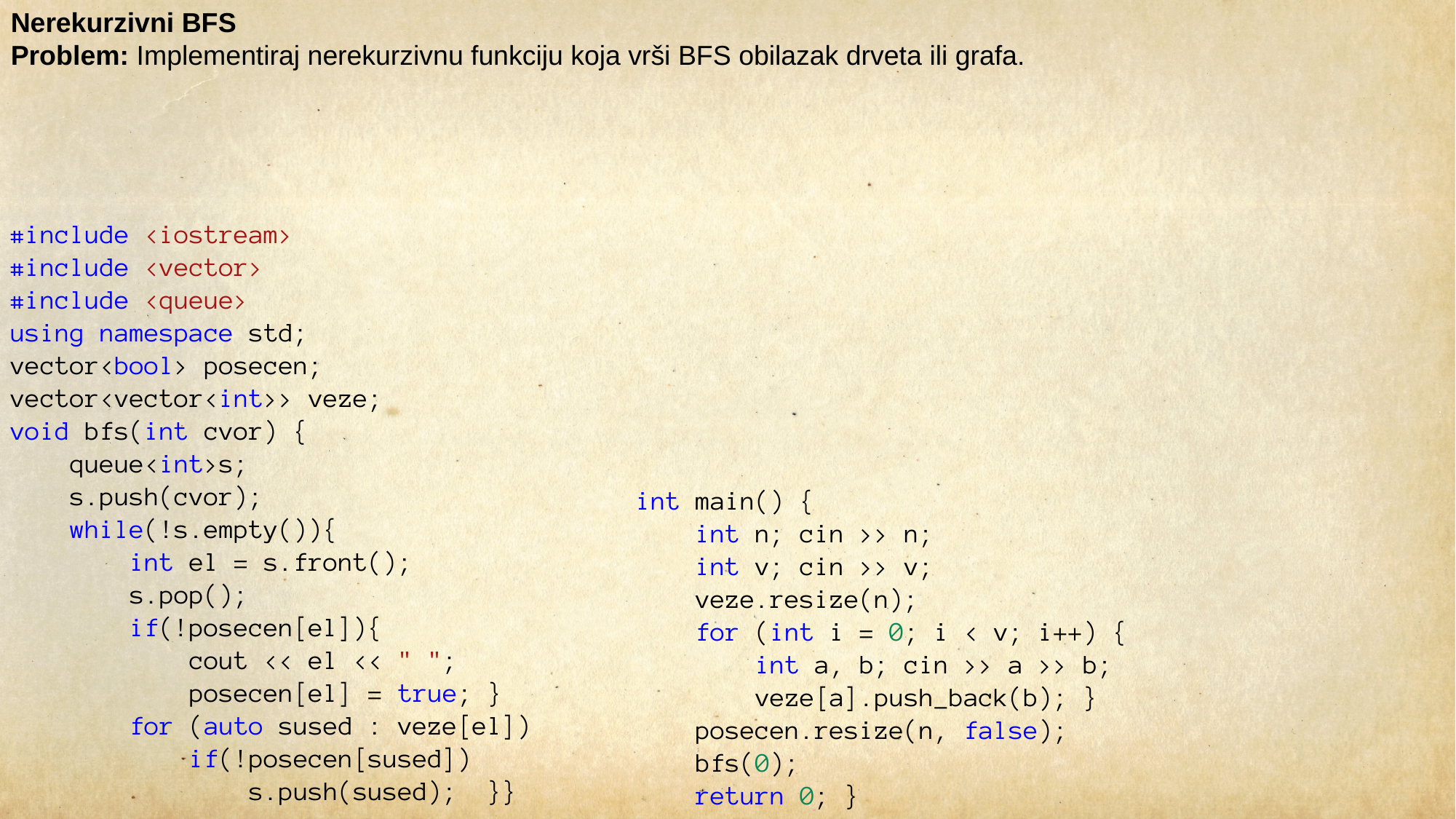

Nerekurzivni BFS
Problem: Implementiraj nerekurzivnu funkciju koja vrši BFS obilazak drveta ili grafa.
#include <iostream>
#include <vector>
#include <queue>
using namespace std;
vector<bool> posecen;
vector<vector<int>> veze;
void bfs(int cvor) {
    queue<int>s;
    s.push(cvor);
    while(!s.empty()){
        int el = s.front();
        s.pop();
        if(!posecen[el]){
            cout << el << " ";
            posecen[el] = true; }
        for (auto sused : veze[el])
            if(!posecen[sused])
                s.push(sused);  }}

int main() {
    int n; cin >> n;
    int v; cin >> v;
    veze.resize(n);
    for (int i = 0; i < v; i++) {
        int a, b; cin >> a >> b;
        veze[a].push_back(b); }
    posecen.resize(n, false);
    bfs(0);
    return 0; }